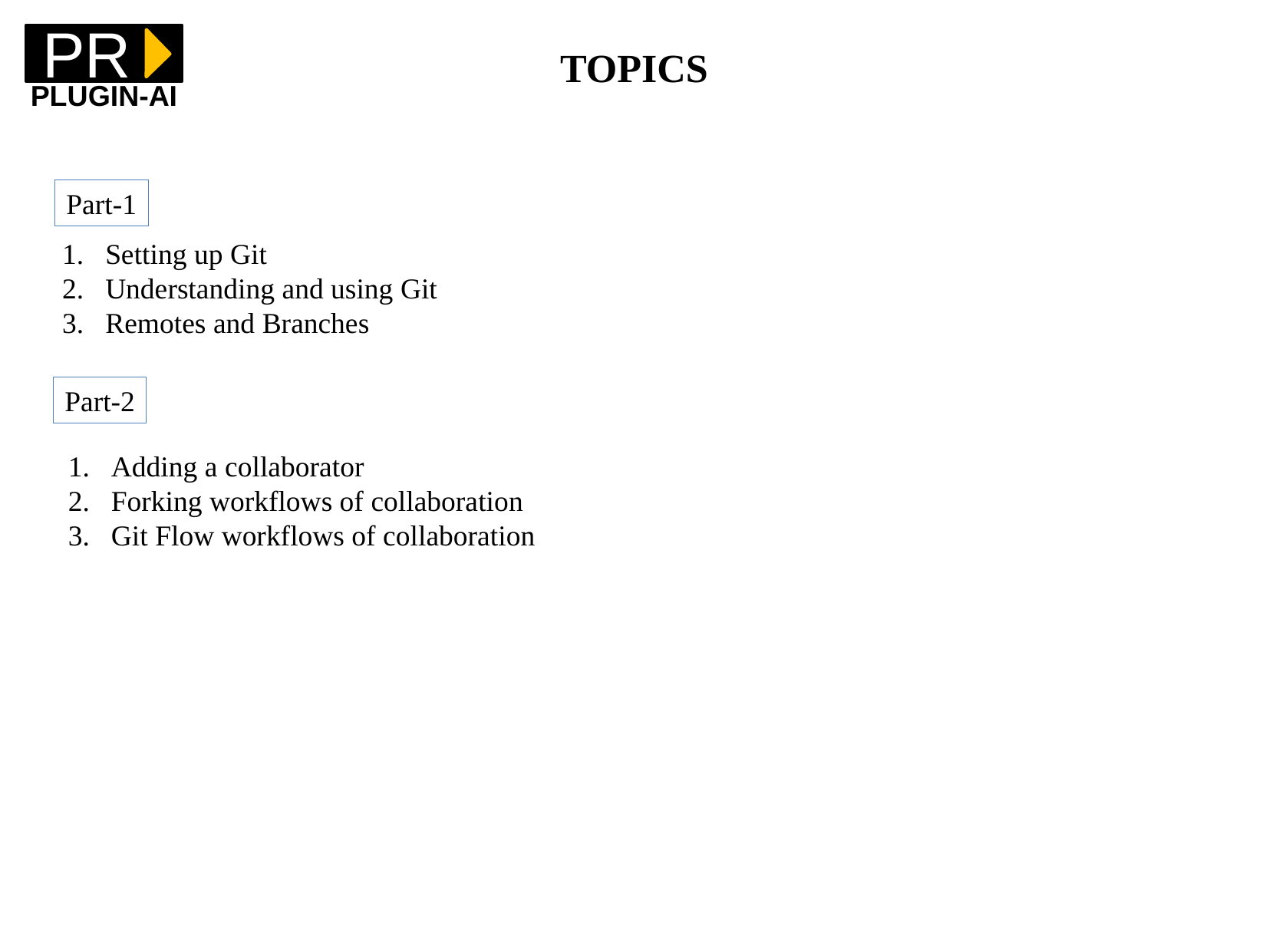

PR

TOPICS
PLUGIN-AI
Part-1
Setting up Git
Understanding and using Git
Remotes and Branches
Part-2
Adding a collaborator
Forking workflows of collaboration
Git Flow workflows of collaboration